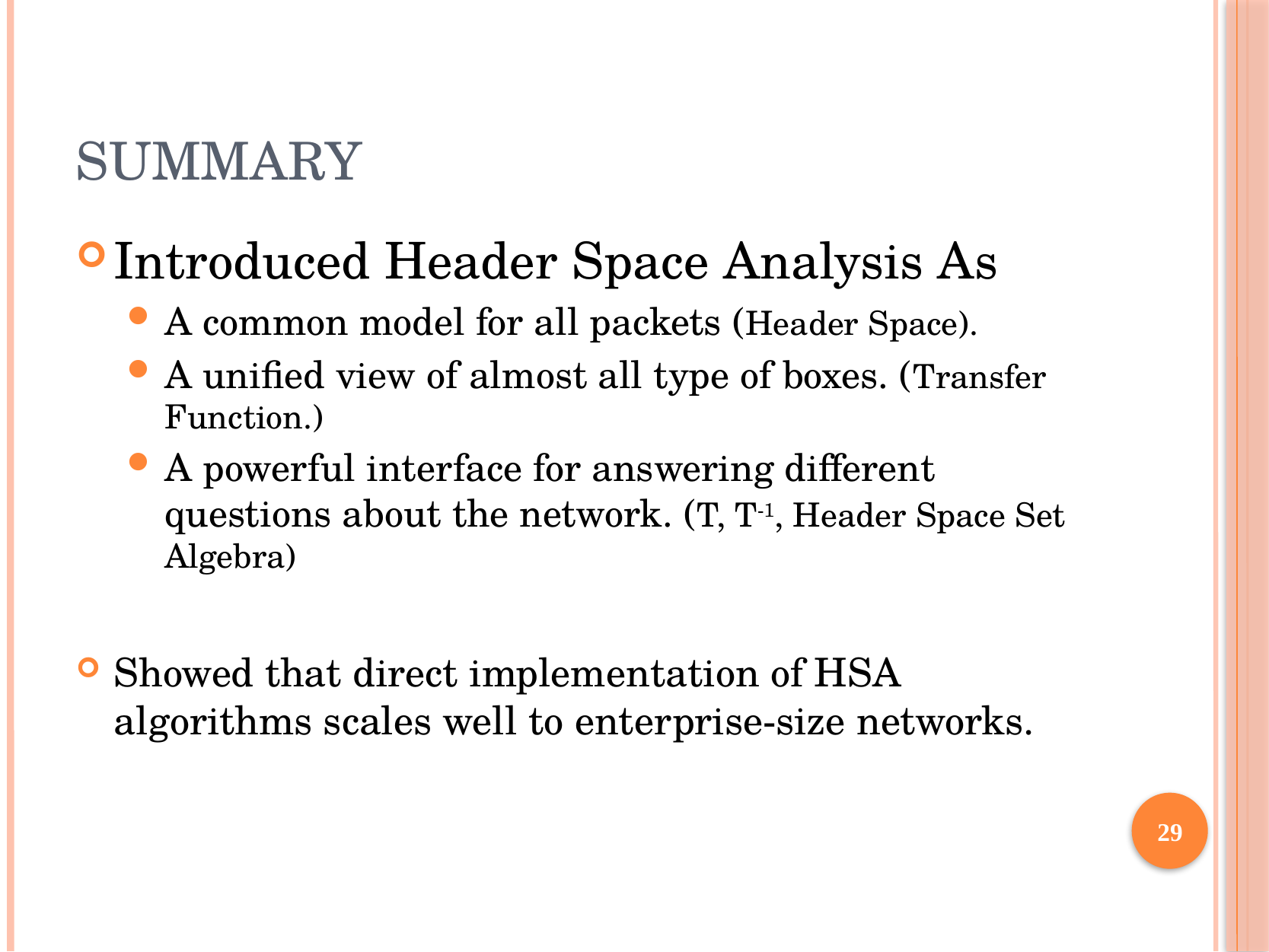

# Summary
Introduced Header Space Analysis As
A common model for all packets (Header Space).
A unified view of almost all type of boxes. (Transfer Function.)
A powerful interface for answering different questions about the network. (T, T-1, Header Space Set Algebra)

Showed that direct implementation of HSA algorithms scales well to enterprise-size networks.

29